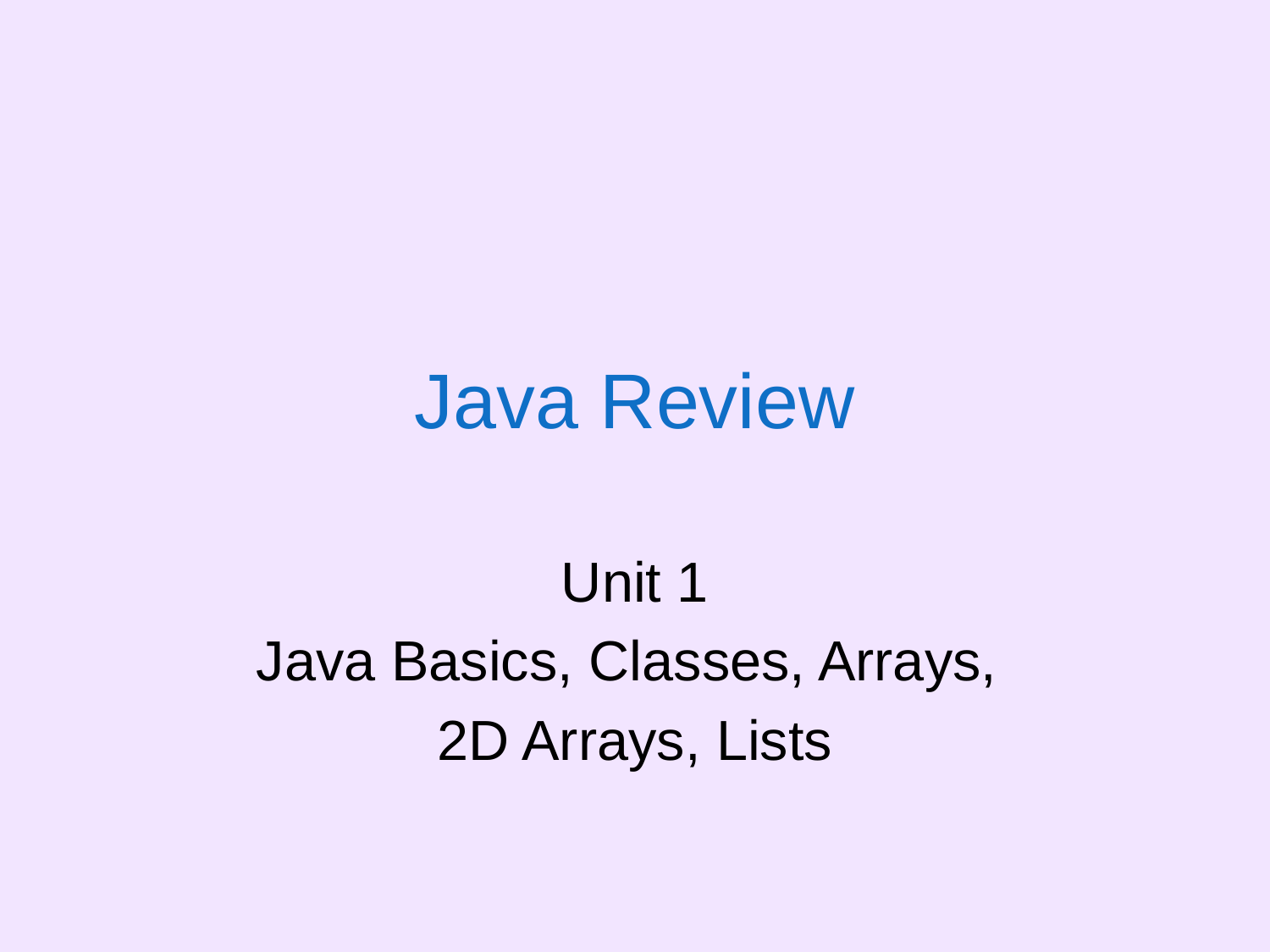

# Java Review
Unit 1
Java Basics, Classes, Arrays,
2D Arrays, Lists